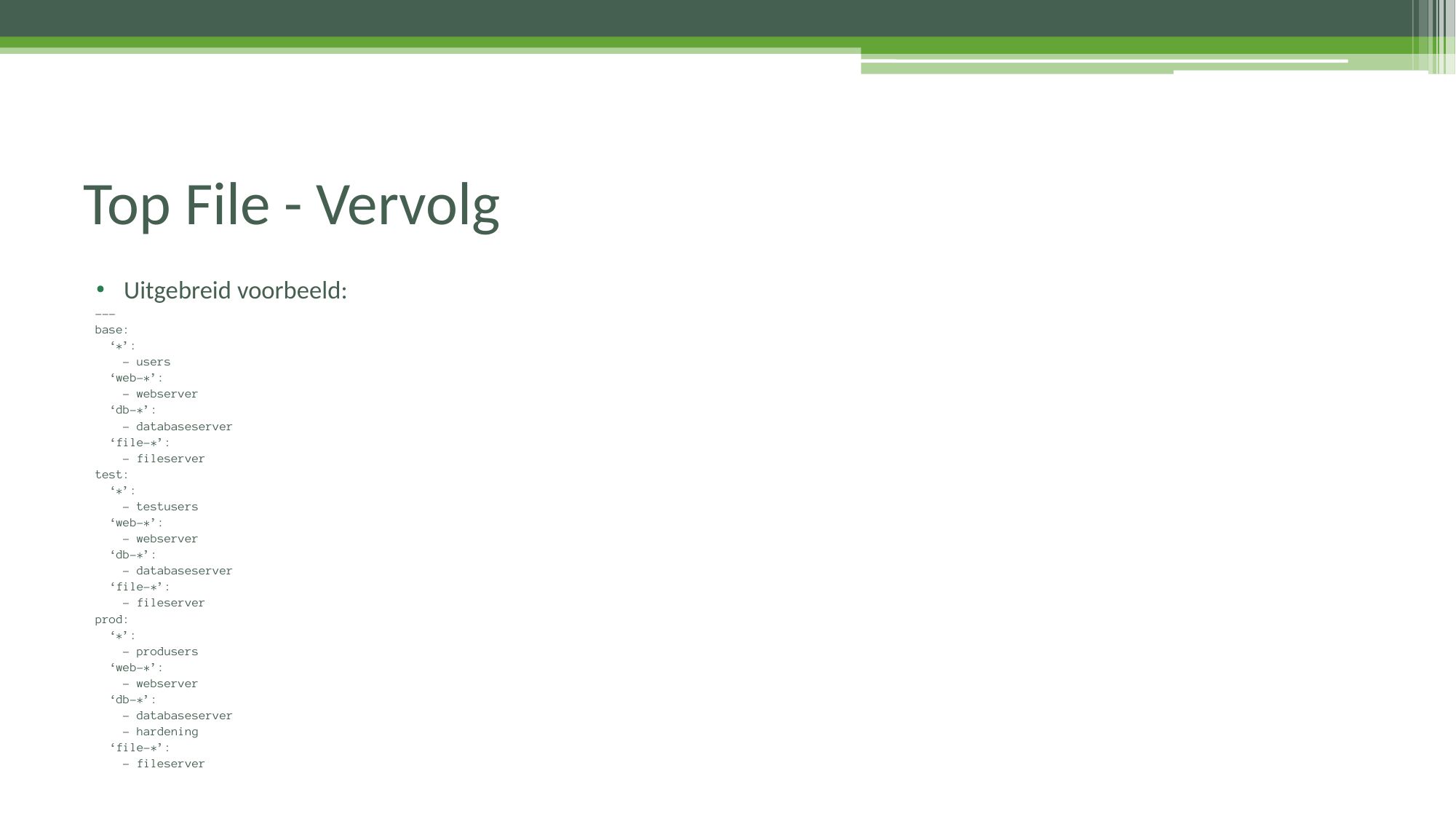

# Top File - Vervolg
Uitgebreid voorbeeld:
---
base:
  ‘*’:
    - users
  ‘web-*’:
    - webserver
  ‘db-*’:
    - databaseserver
  ‘file-*’:
    - fileserver
test:
  ‘*’:
    - testusers
  ‘web-*’:
    - webserver
  ‘db-*’:
    - databaseserver
  ‘file-*’:
    - fileserver
prod:
  ‘*’:
    - produsers
  ‘web-*’:
    - webserver
  ‘db-*’:
    - databaseserver
    - hardening
  ‘file-*’:
    - fileserver